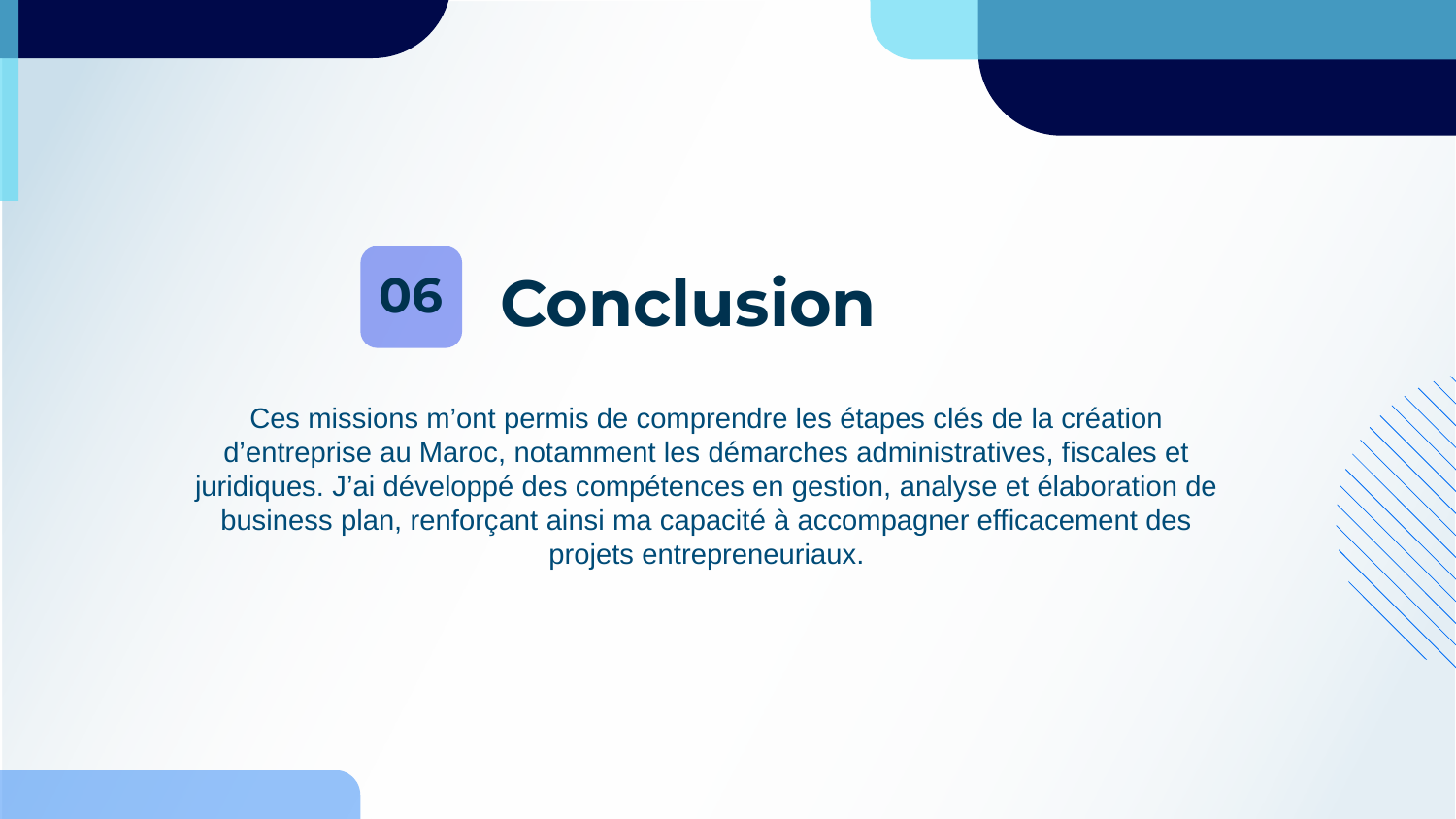

Conclusion

06

Ces missions m’ont permis de comprendre les étapes clés de la création d’entreprise au Maroc, notamment les démarches administratives, fiscales et juridiques. J’ai développé des compétences en gestion, analyse et élaboration de business plan, renforçant ainsi ma capacité à accompagner efficacement des projets entrepreneuriaux.